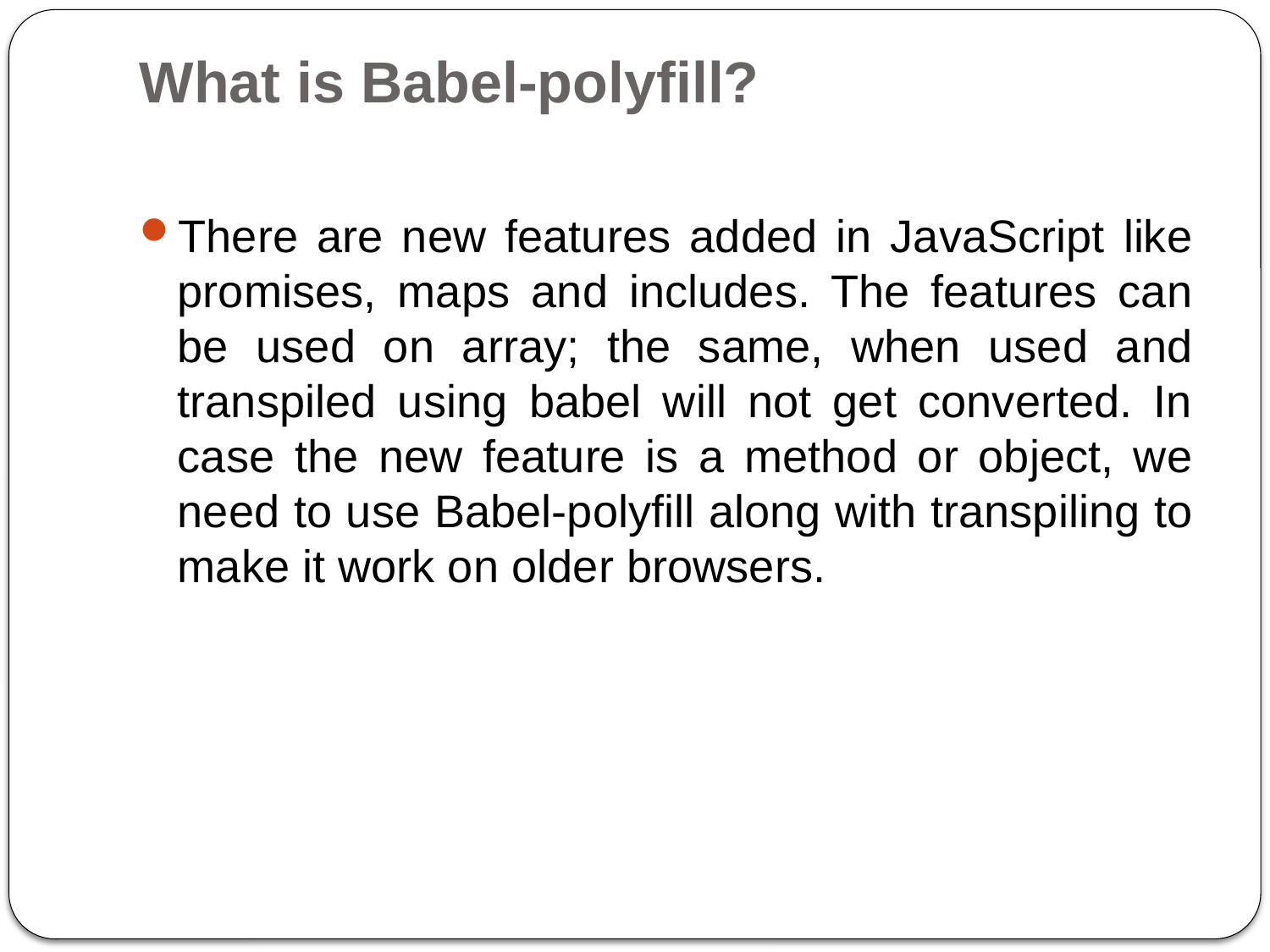

# What is Babel-polyfill?
There are new features added in JavaScript like promises, maps and includes. The features can be used on array; the same, when used and transpiled using babel will not get converted. In case the new feature is a method or object, we need to use Babel-polyfill along with transpiling to make it work on older browsers.